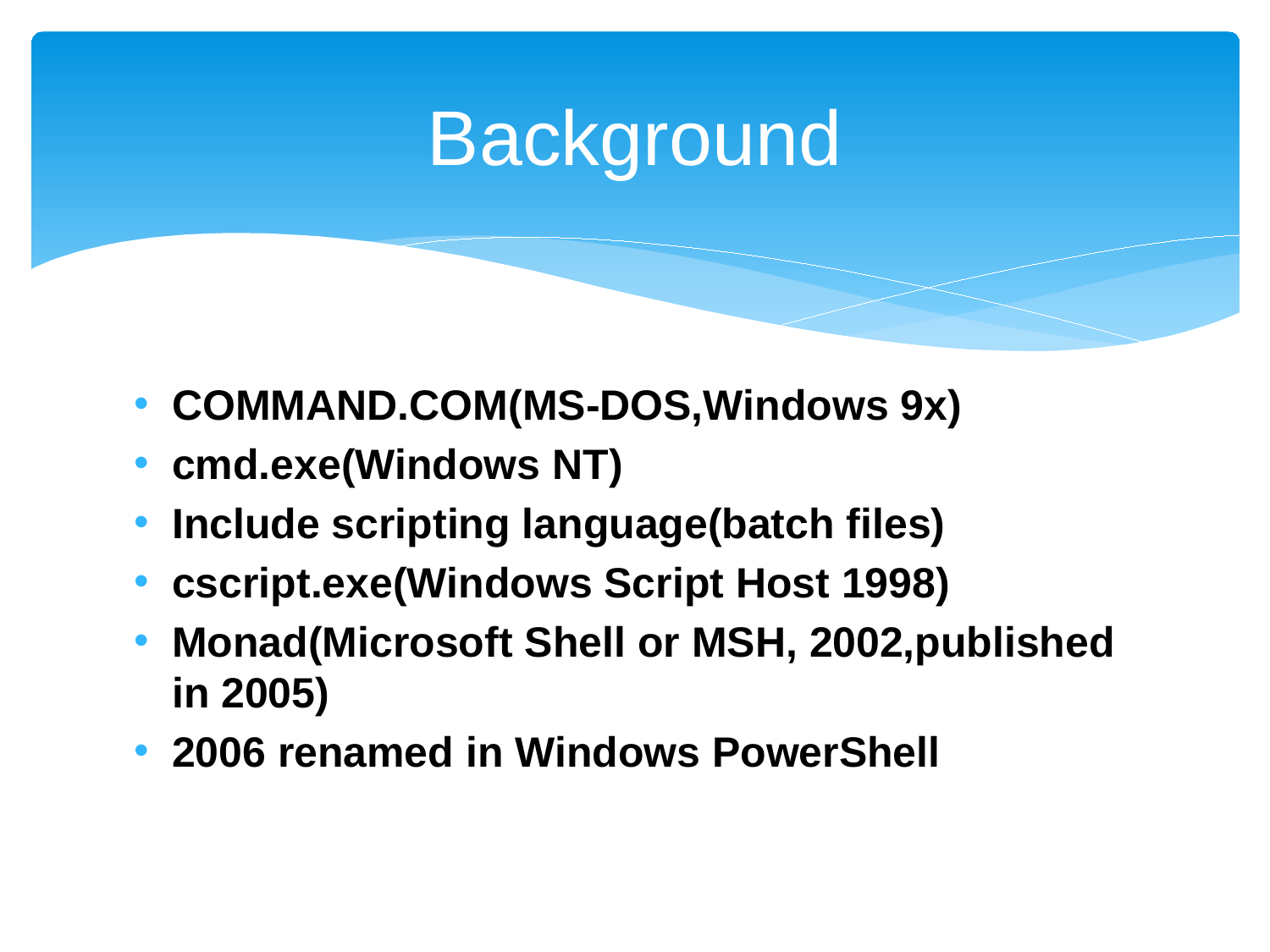

# Background
COMMAND.COM(MS-DOS,Windows 9x)
cmd.exe(Windows NT)
Include scripting language(batch files)
cscript.exe(Windows Script Host 1998)
Monad(Microsoft Shell or MSH, 2002,published in 2005)
2006 renamed in Windows PowerShell